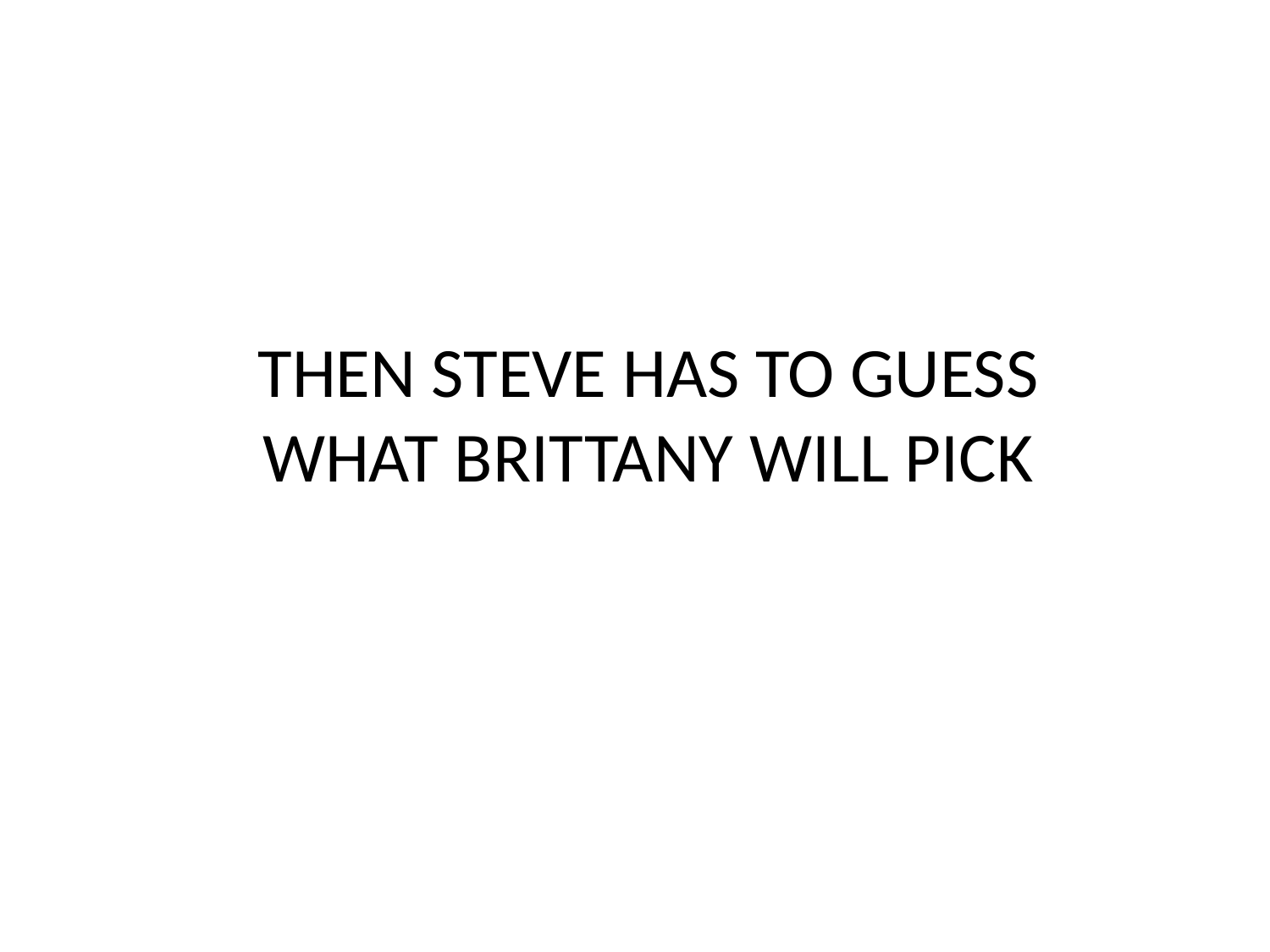

#

THEN STEVE HAS TO GUESS WHAT BRITTANY WILL PICK